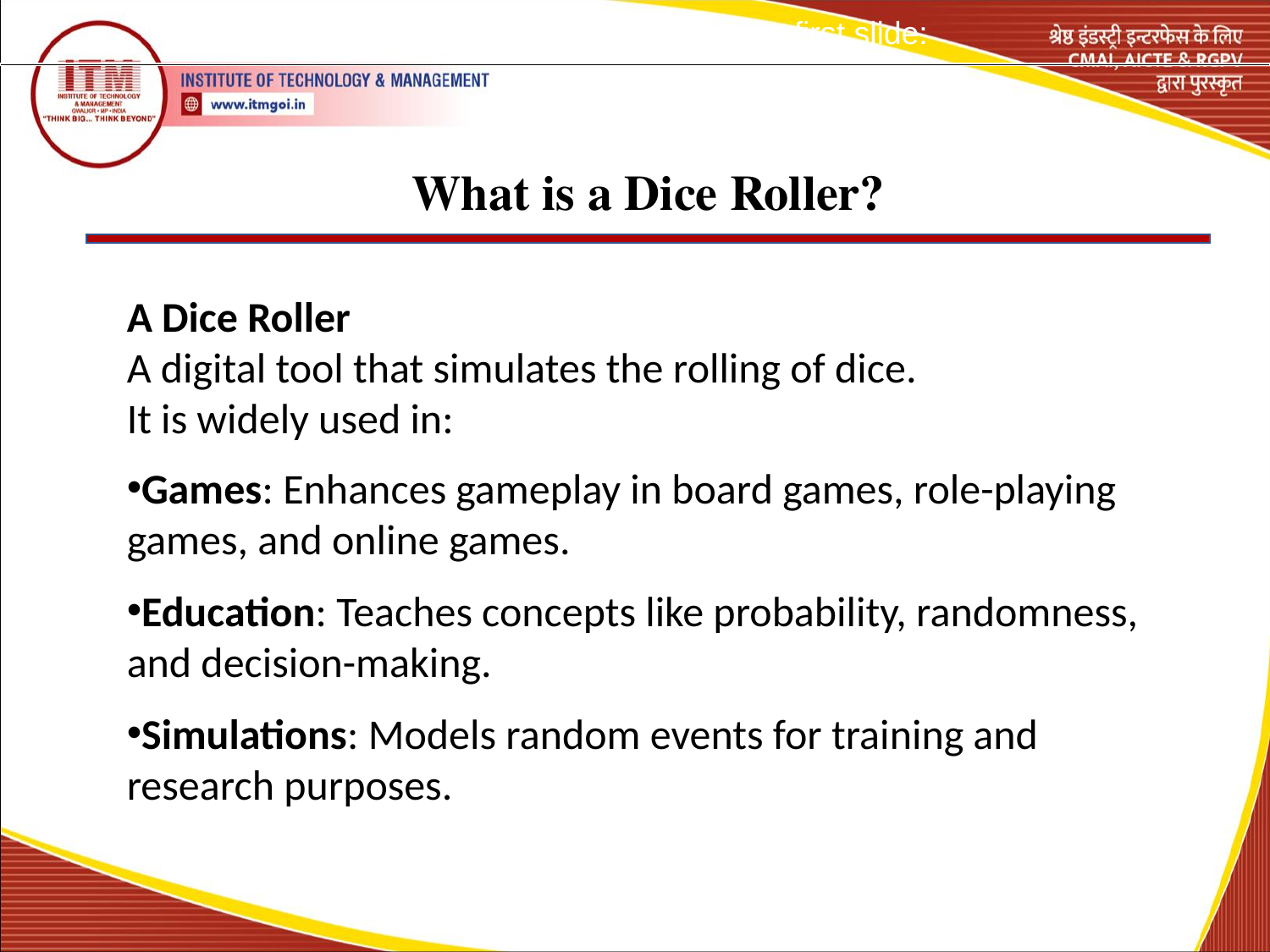

Here’s the updated text for your first slide:

# What is a Dice Roller?
A Dice Roller
A digital tool that simulates the rolling of dice.
It is widely used in:

Games: Enhances gameplay in board games, role-playing games, and online games.

Education: Teaches concepts like probability, randomness, and decision-making.

Simulations: Models random events for training and research purposes.

Title: Introduction to Continuous Probability Distributions
Content:
Definition: Continuous probability distributions describe the likelihood of all possible outcomes within a continuous range.
Examples include the normal distribution, exponential distribution, and uniform distribution.

3